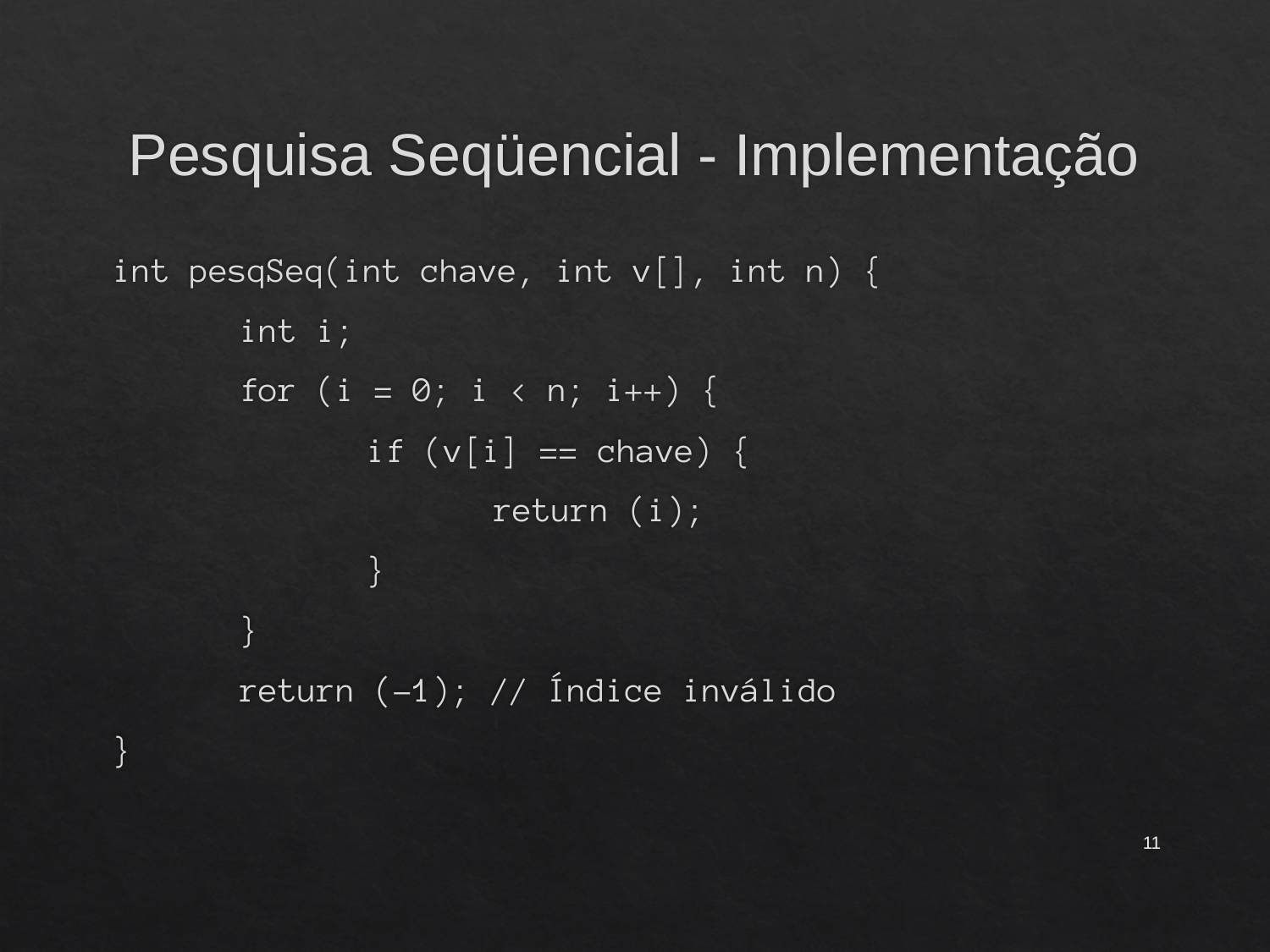

# Pesquisa Seqüencial - Implementação
int pesqSeq(int chave, int v[], int n) {
	int i;
	for (i = 0; i < n; i++) {
		if (v[i] == chave) {
			return (i);
		}
	}
	return (-1); // Índice inválido
}
11